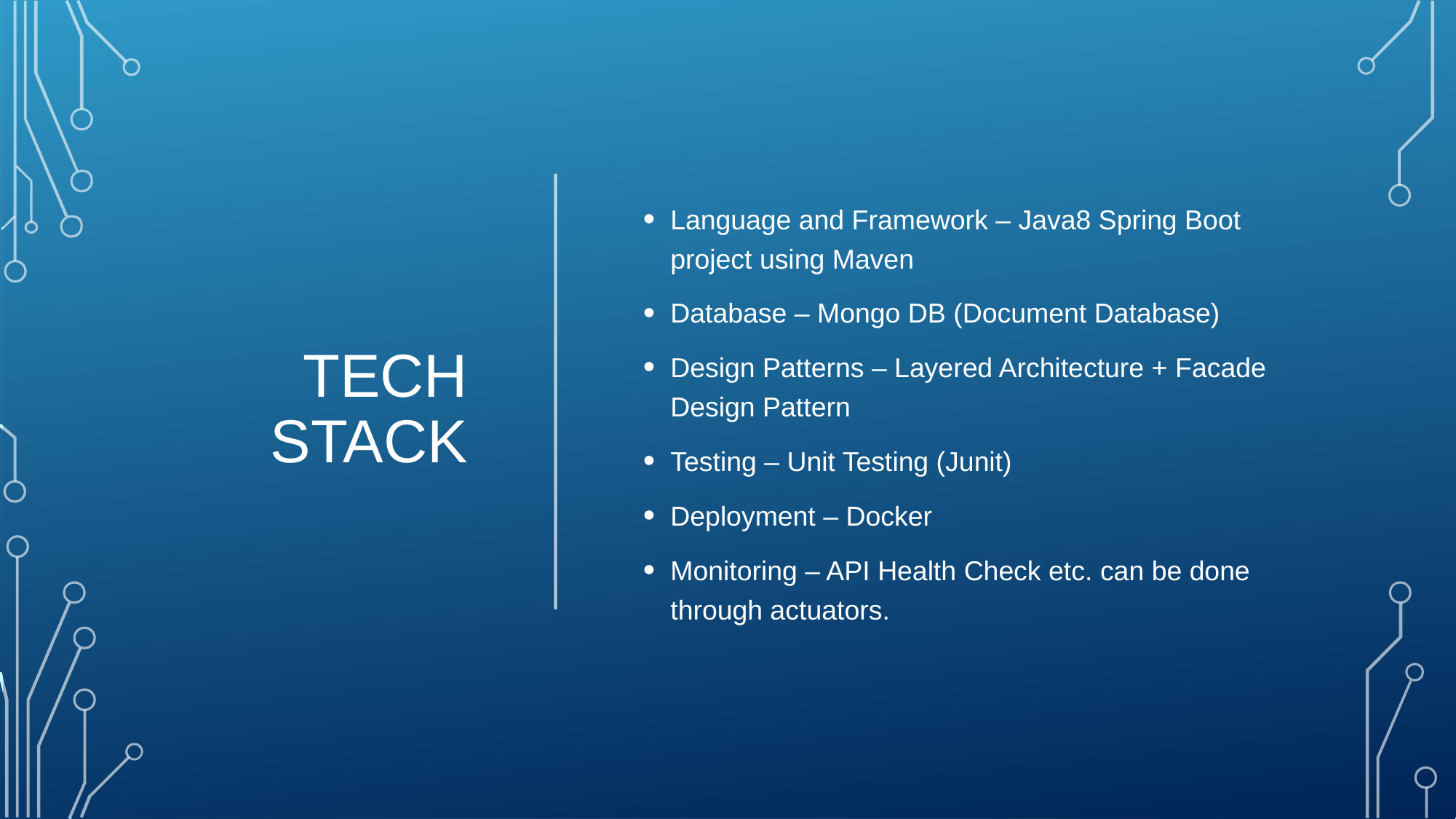

# TeCH Stack
Language and Framework – Java8 Spring Boot project using Maven
Database – Mongo DB (Document Database)
Design Patterns – Layered Architecture + Facade Design Pattern
Testing – Unit Testing (Junit)
Deployment – Docker
Monitoring – API Health Check etc. can be done through actuators.
9